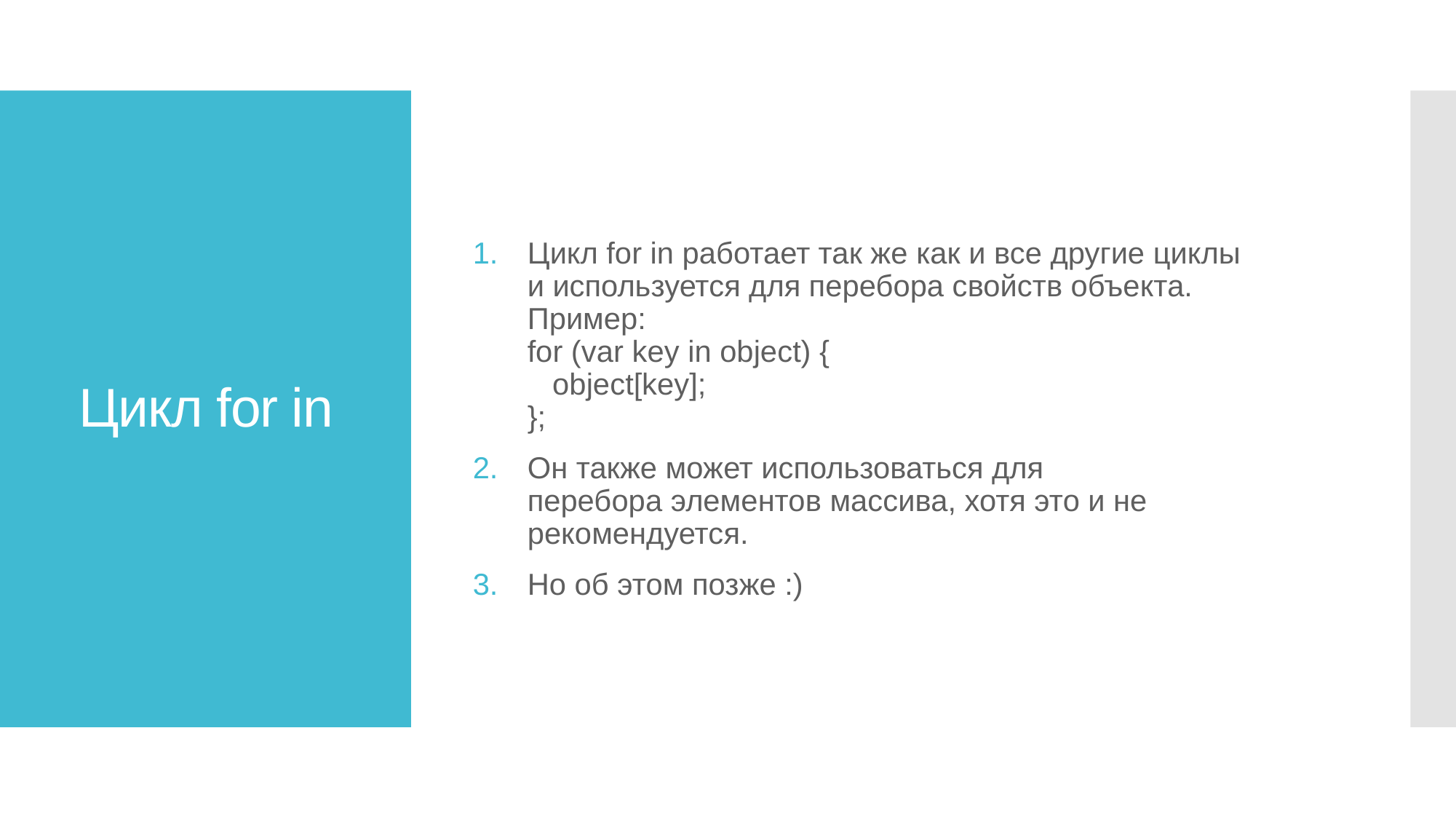

Цикл for in работает так же как и все другие циклы и используется для перебора свойств объекта.
Пример:
for (var key in object) {
   object[key];
};
Он также может использоваться для перебора элементов массива, хотя это и не рекомендуется.
Но об этом позже :)
# Цикл for in